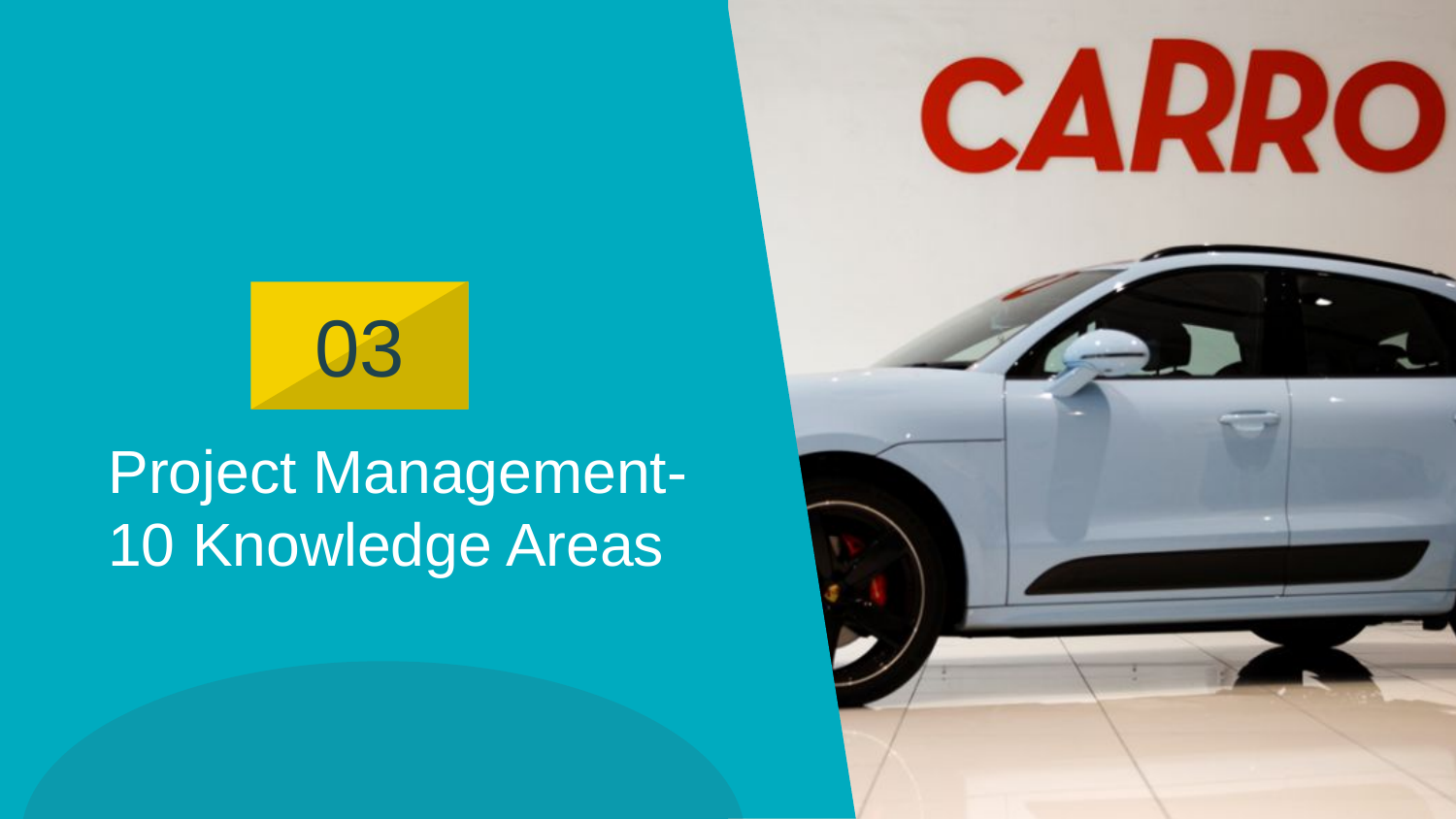

# 03
Project Management- 10 Knowledge Areas